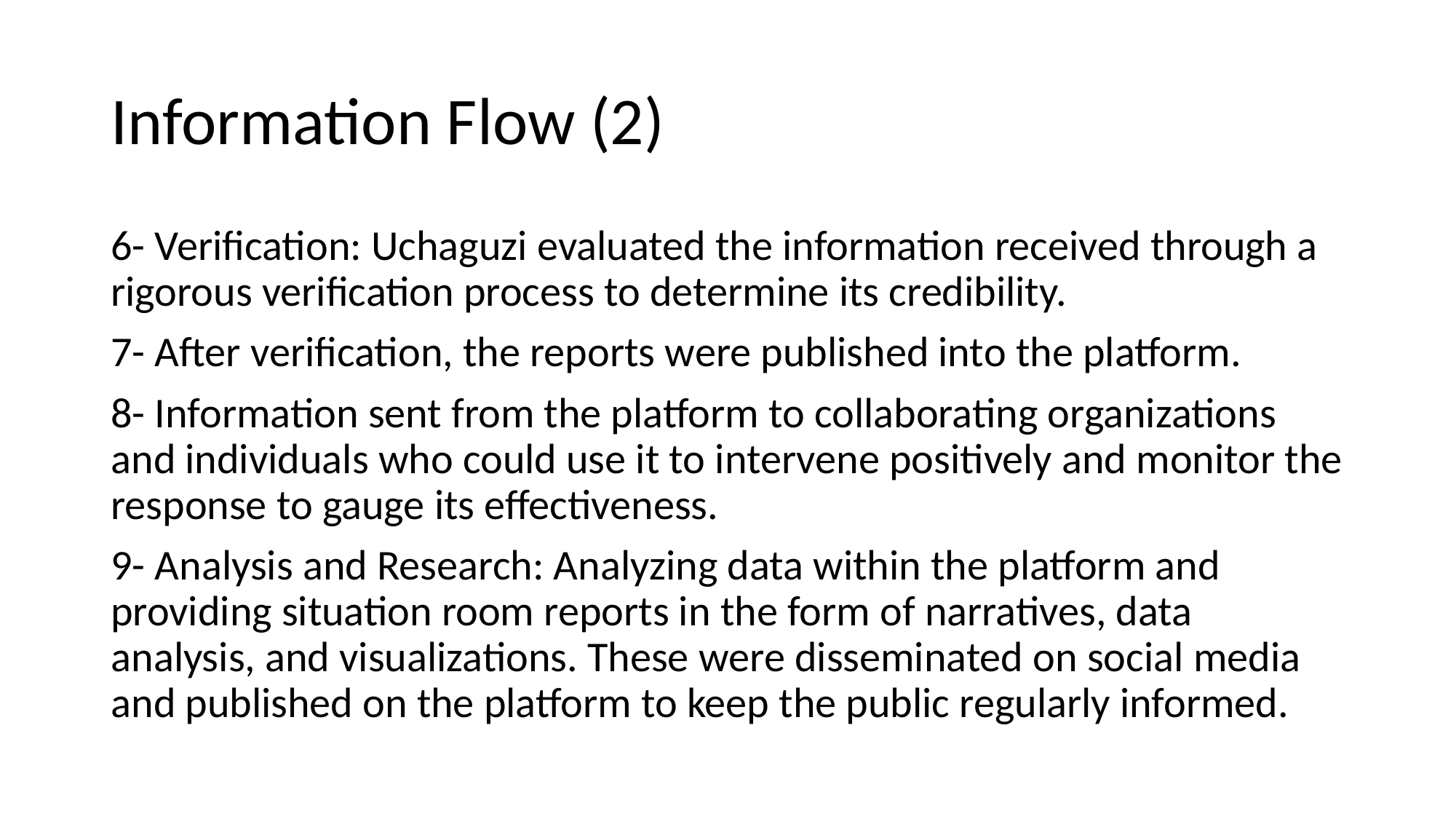

# Information Flow (2)
6- Verification: Uchaguzi evaluated the information received through a rigorous verification process to determine its credibility.
7- After verification, the reports were published into the platform.
8- Information sent from the platform to collaborating organizations and individuals who could use it to intervene positively and monitor the response to gauge its effectiveness.
9- Analysis and Research: Analyzing data within the platform and providing situation room reports in the form of narratives, data analysis, and visualizations. These were disseminated on social media and published on the platform to keep the public regularly informed.